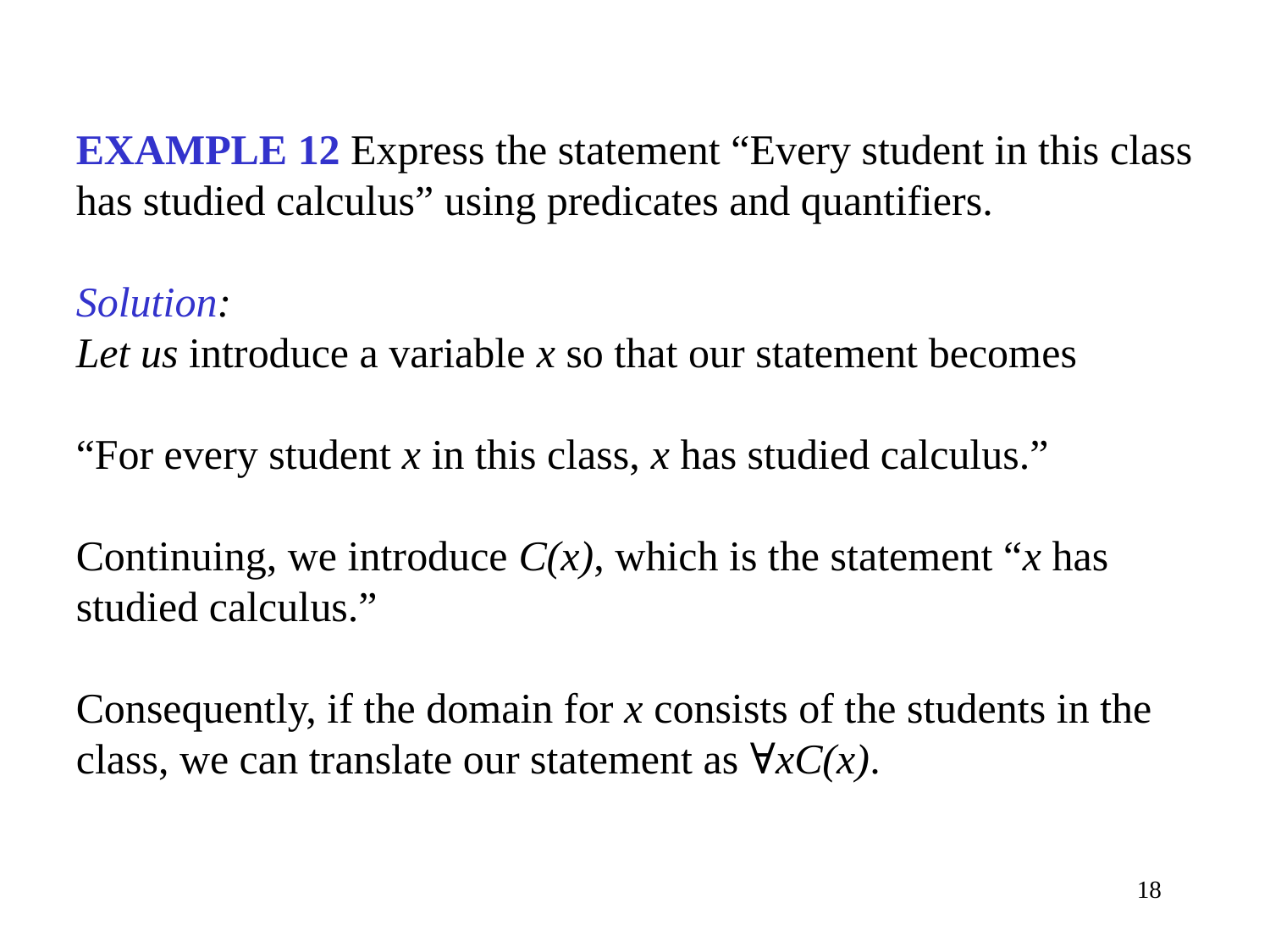

EXAMPLE 12 Express the statement “Every student in this class has studied calculus” using predicates and quantifiers.

Solution:
Let us introduce a variable x so that our statement becomes

“For every student x in this class, x has studied calculus.”

Continuing, we introduce C(x), which is the statement “x has studied calculus.”

Consequently, if the domain for x consists of the students in the class, we can translate our statement as ∀xC(x).
18